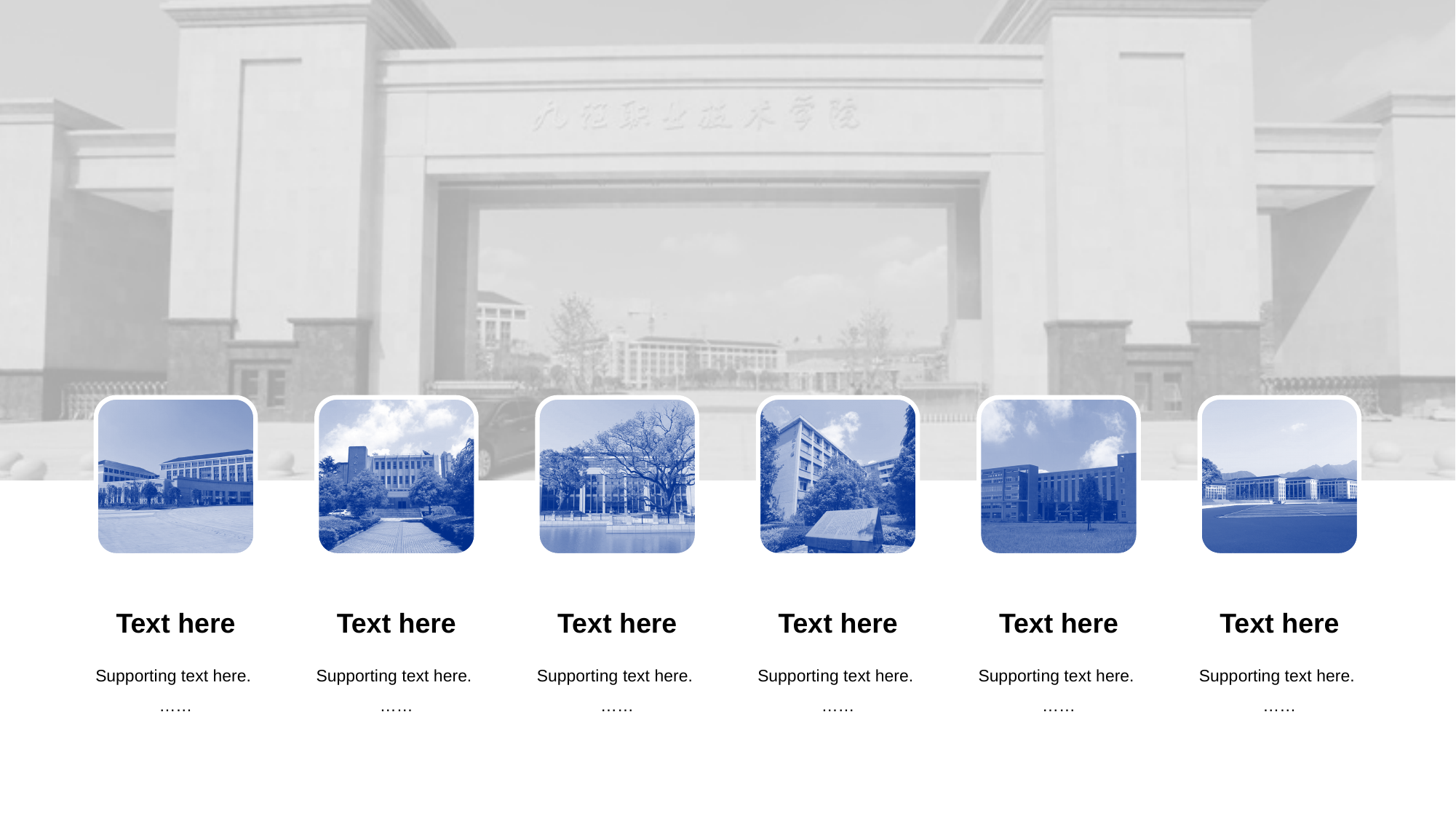

Tex t here
Tex t here
Tex t here
Tex t here
Tex t here
Te xt here
Supporti ng text here.
……
Supporti ng text here.
……
Supporti ng text here.
……
Supporti ng text here.
……
Supporti ng text here.
……
Supp orting text here.
……